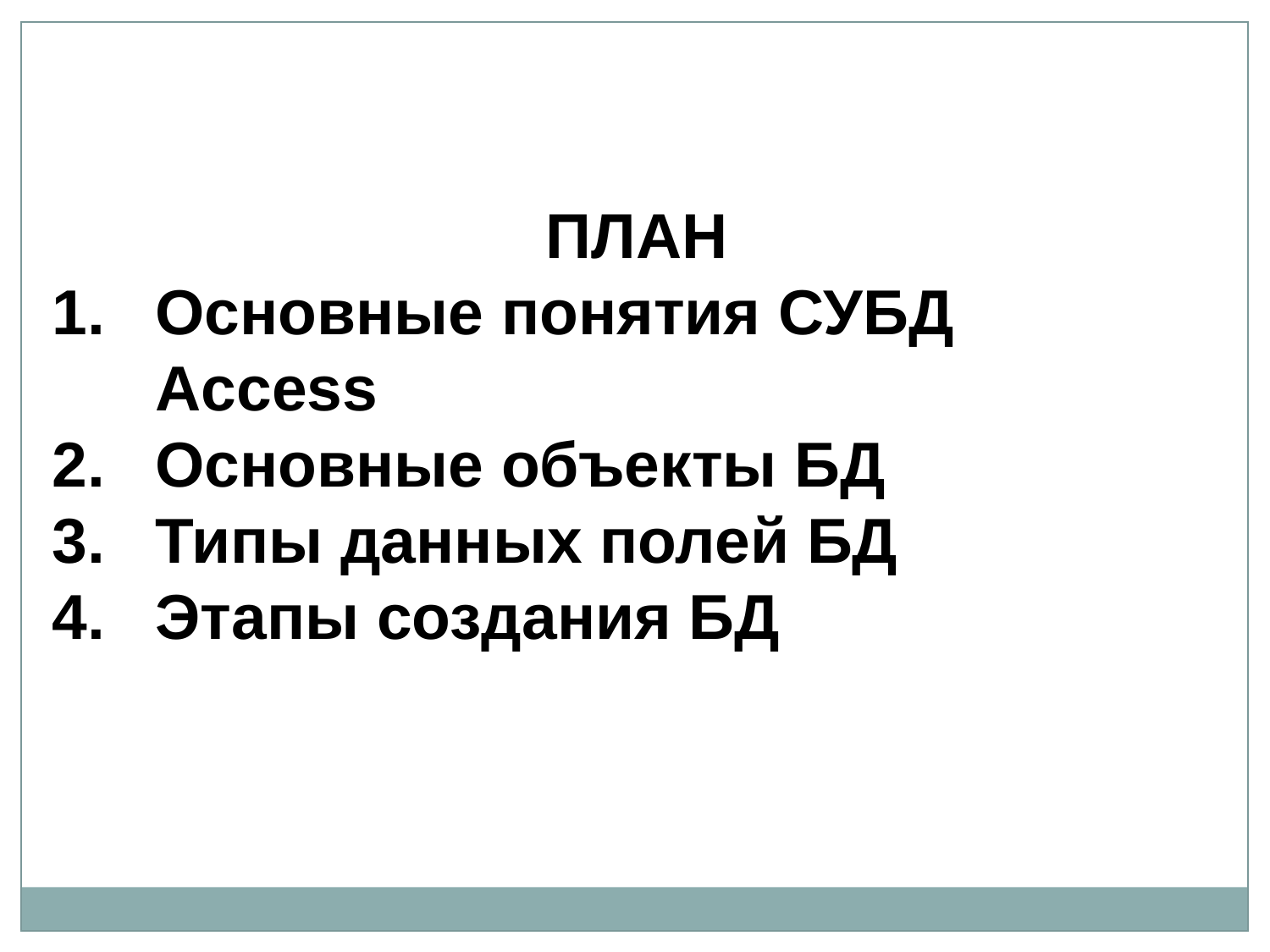

ПЛАН
Основные понятия СУБД Access
Основные объекты БД
Типы данных полей БД
Этапы создания БД